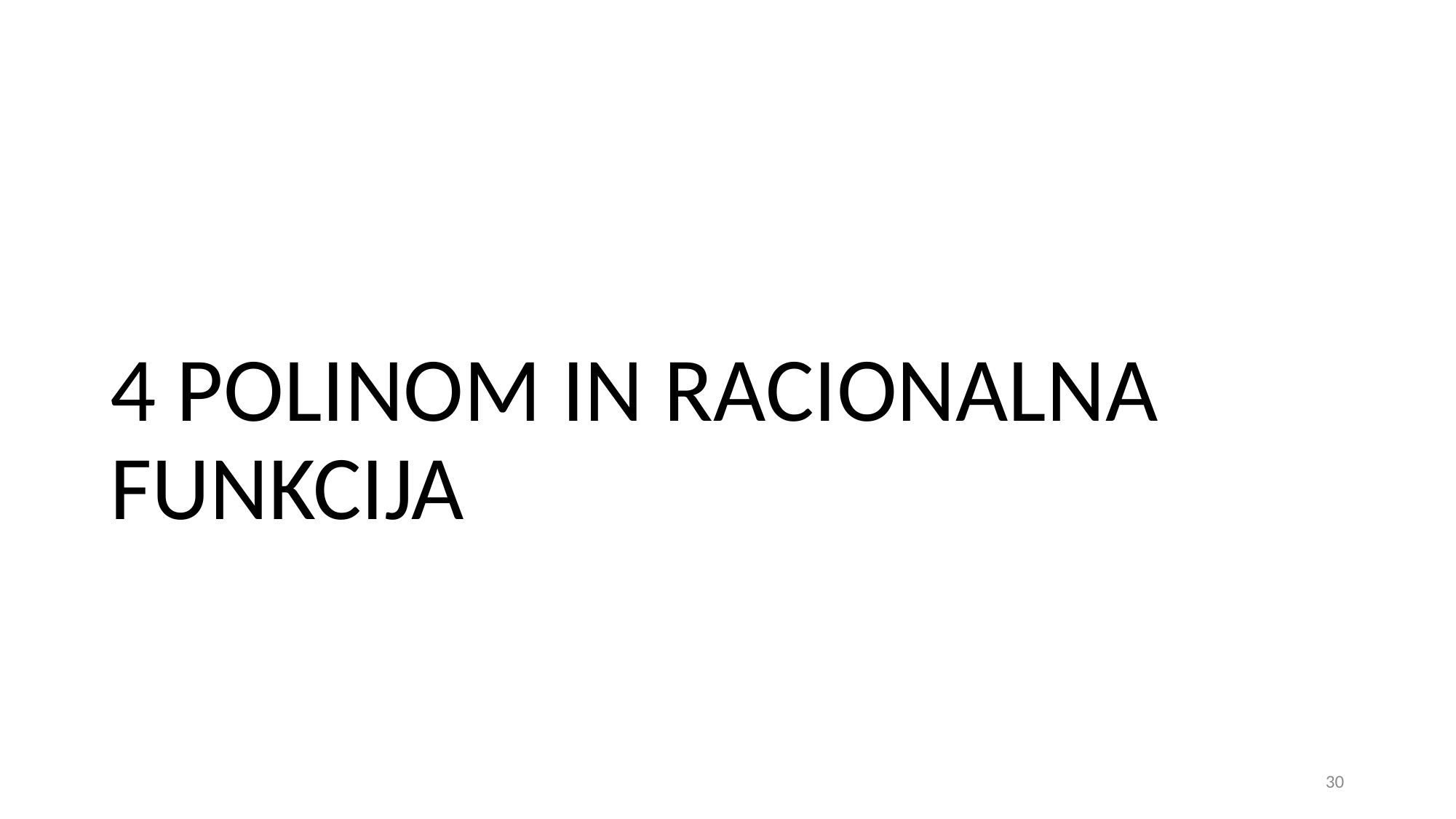

# 4 POLINOM IN RACIONALNA FUNKCIJA

30